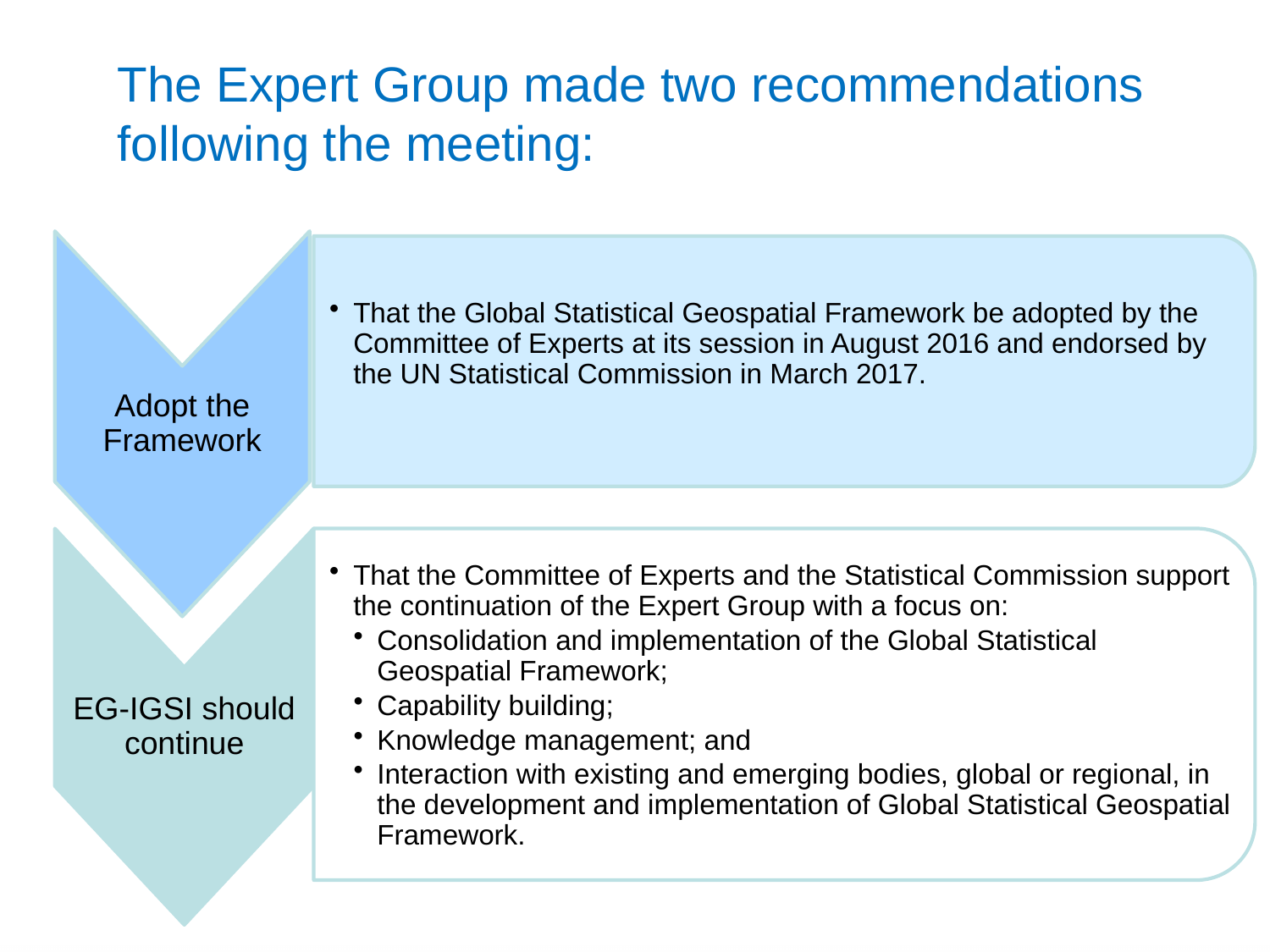

The Expert Group made two recommendations following the meeting:
Adopt the Framework
That the Global Statistical Geospatial Framework be adopted by the Committee of Experts at its session in August 2016 and endorsed by the UN Statistical Commission in March 2017.
EG-IGSI should continue

That the Committee of Experts and the Statistical Commission support the continuation of the Expert Group with a focus on:
Consolidation and implementation of the Global Statistical Geospatial Framework;
Capability building;
Knowledge management; and
Interaction with existing and emerging bodies, global or regional, in the development and implementation of Global Statistical Geospatial Framework.